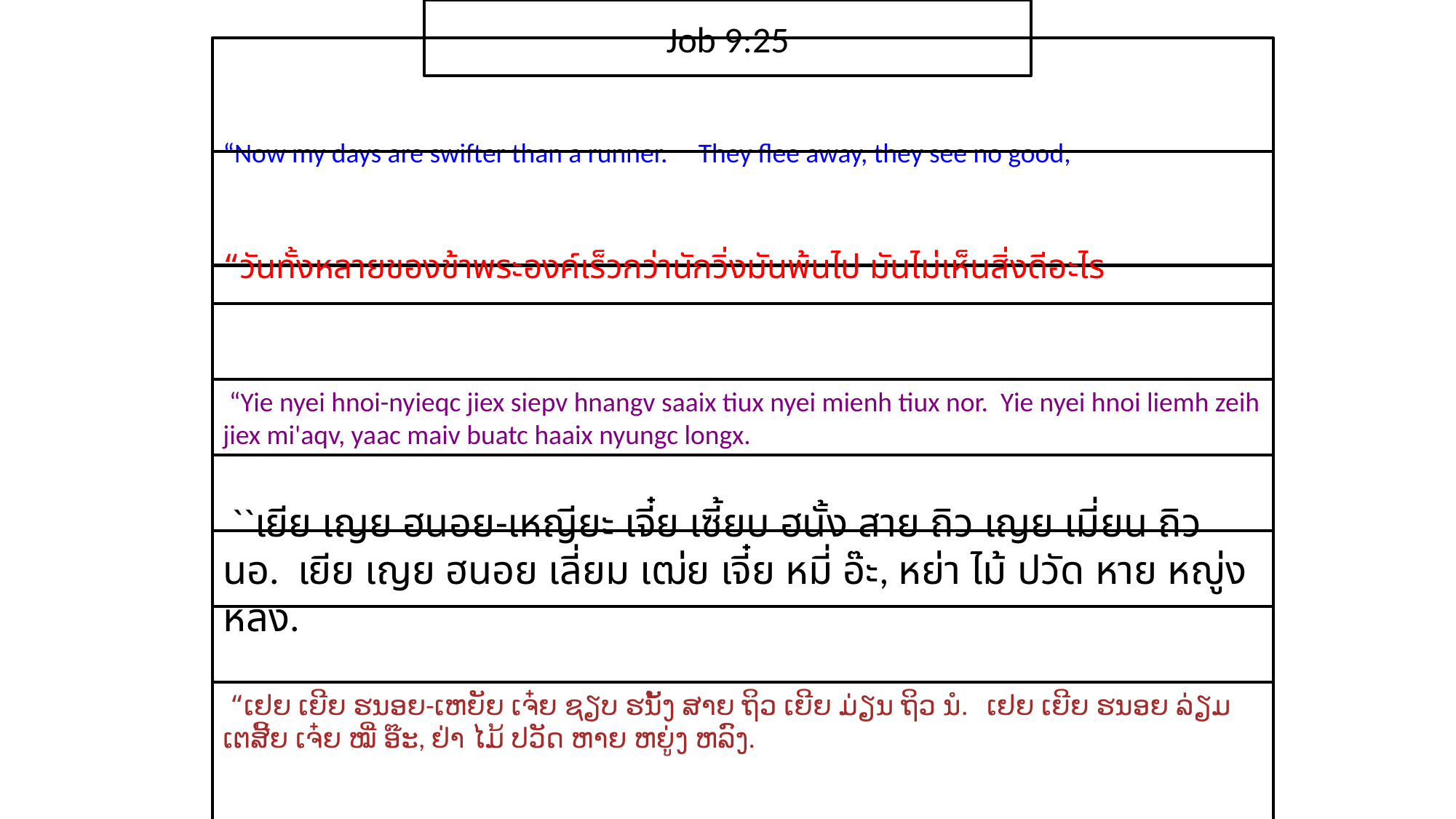

Job 9:25
“Now my days are swifter than a runner.     They flee away, they see no good,
“วัน​ทั้ง​หลาย​ของ​ข้า​พระ​องค์​เร็ว​กว่า​นัก​วิ่งมัน​พ้น​ไป มัน​ไม่​เห็น​สิ่ง​ดี​อะไร
 “Yie nyei hnoi-nyieqc jiex siepv hnangv saaix tiux nyei mienh tiux nor.  Yie nyei hnoi liemh zeih jiex mi'aqv, yaac maiv buatc haaix nyungc longx.
 ``เยีย เญย ฮนอย-เหญียะ เจี๋ย เซี้ยบ ฮนั้ง สาย ถิว เญย เมี่ยน ถิว นอ.  เยีย เญย ฮนอย เลี่ยม เฒ่ย เจี๋ย หมี่ อ๊ะ, หย่า ไม้ ปวัด หาย หญู่ง หลง.
 “ເຢຍ ເຍີຍ ຮນອຍ-ເຫຍັຍ ເຈ໋ຍ ຊຽບ ຮນັ້ງ ສາຍ ຖິວ ເຍີຍ ມ່ຽນ ຖິວ ນໍ.   ເຢຍ ເຍີຍ ຮນອຍ ລ່ຽມ ເຕສີ້ຍ ເຈ໋ຍ ໝີ່ ອ໊ະ, ຢ່າ ໄມ້ ປວັດ ຫາຍ ຫຍູ່ງ ຫລົງ.